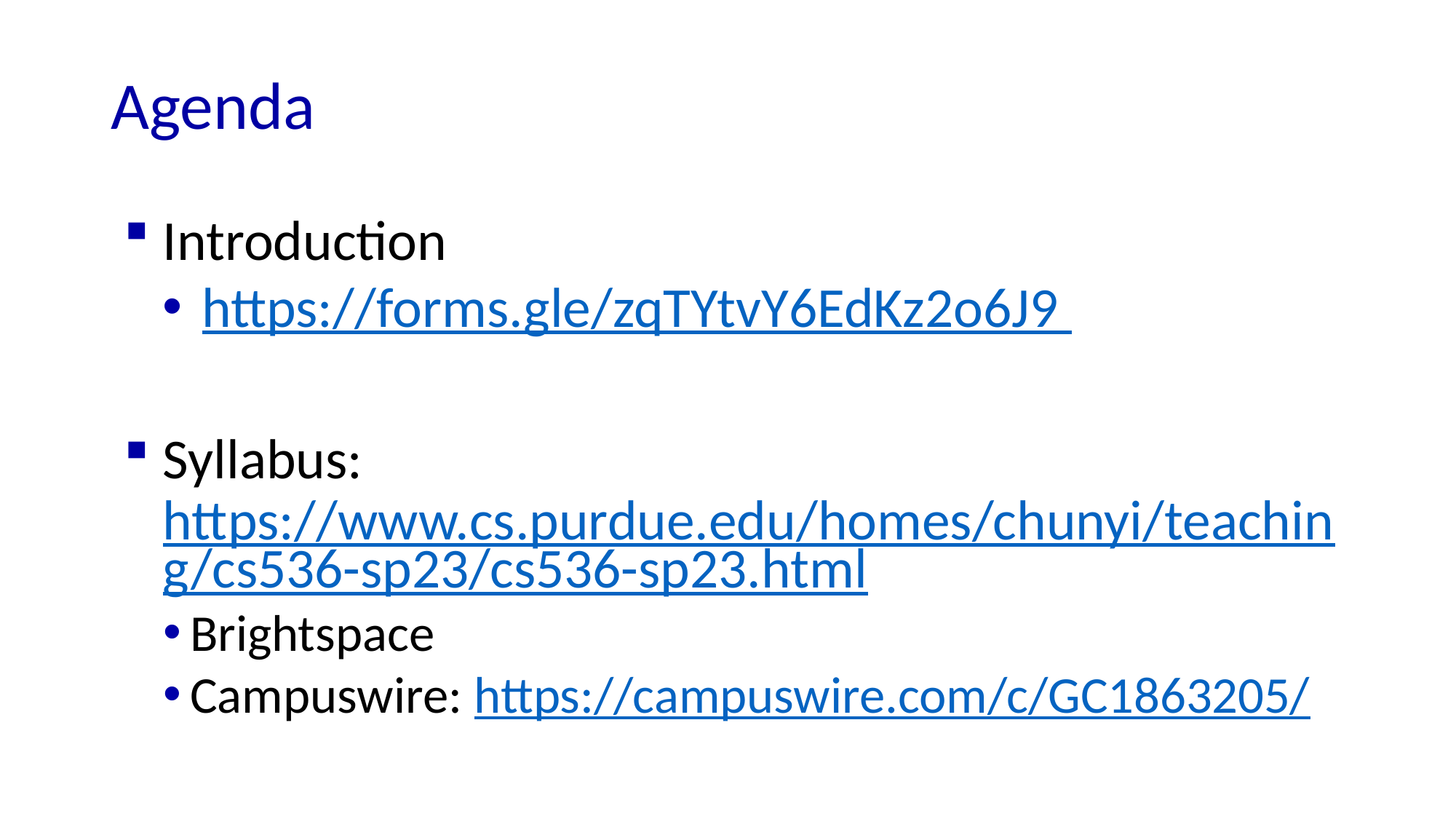

# Agenda
Introduction
https://forms.gle/zqTYtvY6EdKz2o6J9

Syllabus: https://www.cs.purdue.edu/homes/chunyi/teaching/cs536-sp23/cs536-sp23.html
Brightspace
Campuswire: https://campuswire.com/c/GC1863205/